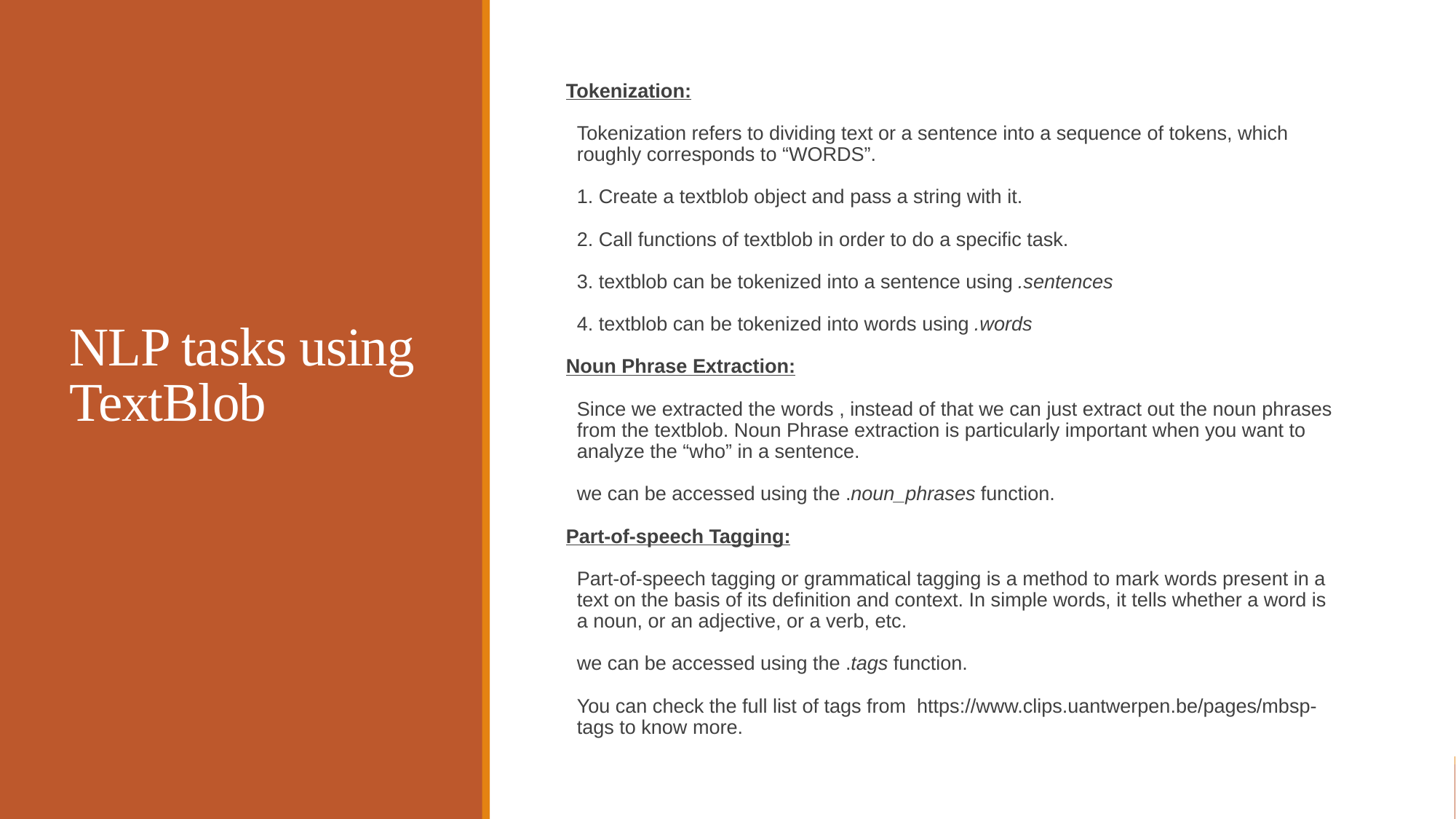

# NLP tasks using TextBlob
Tokenization:
Tokenization refers to dividing text or a sentence into a sequence of tokens, which roughly corresponds to “WORDS”.
1. Create a textblob object and pass a string with it.
2. Call functions of textblob in order to do a specific task.
3. textblob can be tokenized into a sentence using .sentences
4. textblob can be tokenized into words using .words
Noun Phrase Extraction:
Since we extracted the words , instead of that we can just extract out the noun phrases from the textblob. Noun Phrase extraction is particularly important when you want to analyze the “who” in a sentence.
we can be accessed using the .noun_phrases function.
Part-of-speech Tagging:
Part-of-speech tagging or grammatical tagging is a method to mark words present in a text on the basis of its definition and context. In simple words, it tells whether a word is a noun, or an adjective, or a verb, etc.
we can be accessed using the .tags function.
You can check the full list of tags from  https://www.clips.uantwerpen.be/pages/mbsp-tags to know more.